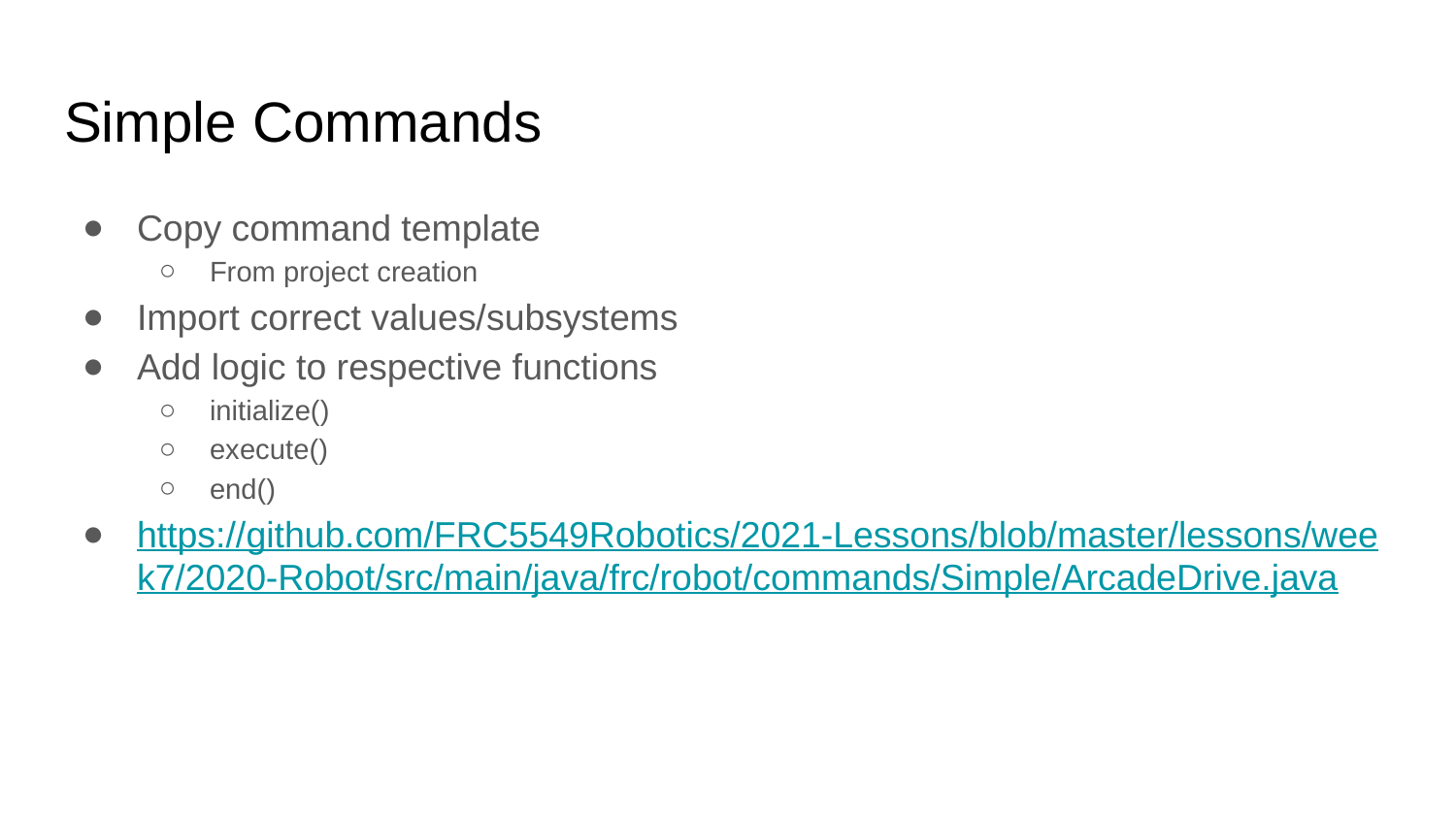

# Simple Commands
Copy command template
From project creation
Import correct values/subsystems
Add logic to respective functions
initialize()
execute()
end()
https://github.com/FRC5549Robotics/2021-Lessons/blob/master/lessons/week7/2020-Robot/src/main/java/frc/robot/commands/Simple/ArcadeDrive.java